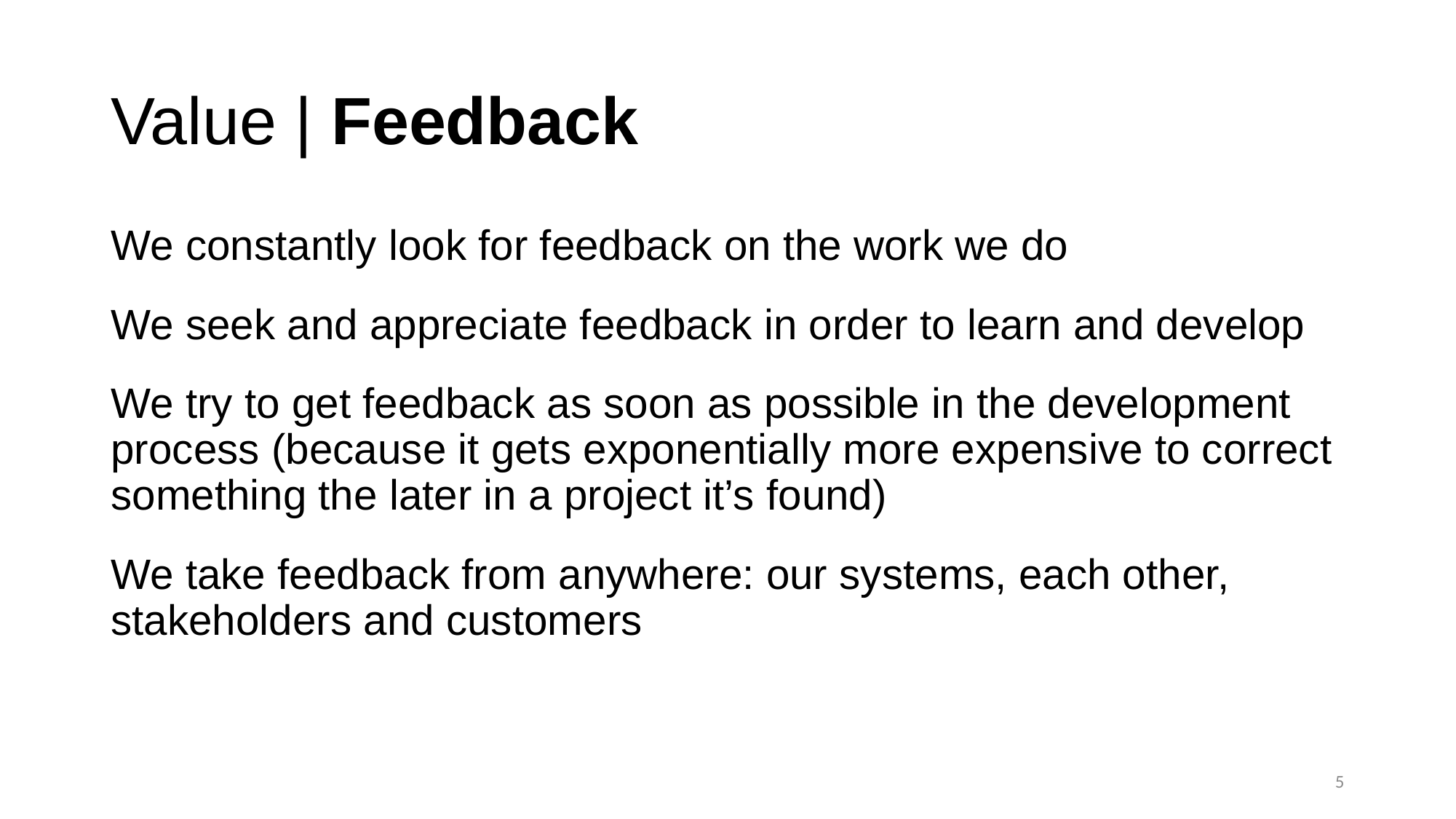

# Value | Feedback
We constantly look for feedback on the work we do
We seek and appreciate feedback in order to learn and develop
We try to get feedback as soon as possible in the development process (because it gets exponentially more expensive to correct something the later in a project it’s found)
We take feedback from anywhere: our systems, each other, stakeholders and customers

5